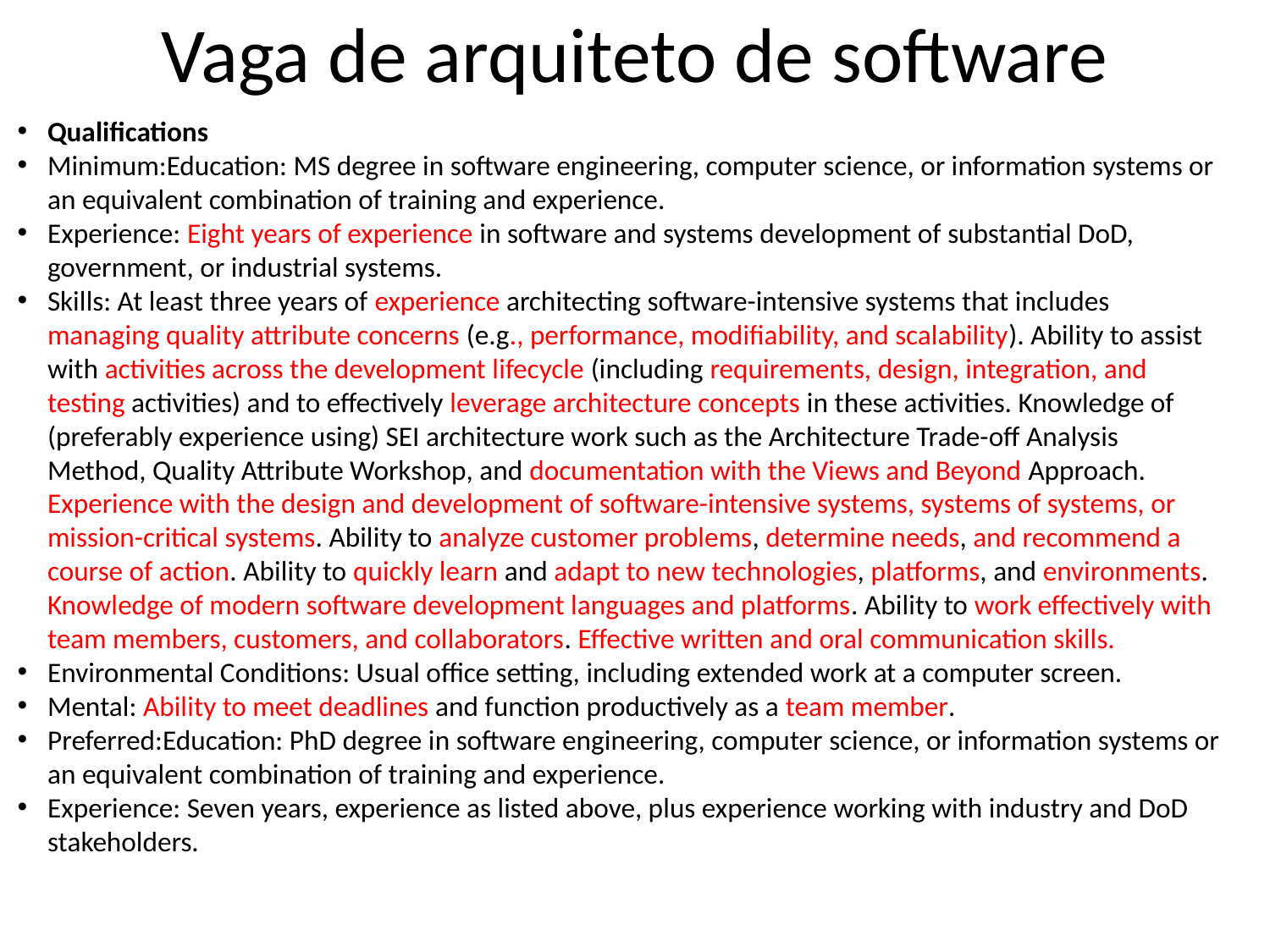

Vaga de arquiteto de software
Qualifications
Minimum:Education: MS degree in software engineering, computer science, or information systems or an equivalent combination of training and experience.
Experience: Eight years of experience in software and systems development of substantial DoD, government, or industrial systems.
Skills: At least three years of experience architecting software-intensive systems that includes managing quality attribute concerns (e.g., performance, modifiability, and scalability). Ability to assist with activities across the development lifecycle (including requirements, design, integration, and testing activities) and to effectively leverage architecture concepts in these activities. Knowledge of (preferably experience using) SEI architecture work such as the Architecture Trade-off Analysis Method, Quality Attribute Workshop, and documentation with the Views and Beyond Approach. Experience with the design and development of software-intensive systems, systems of systems, or mission-critical systems. Ability to analyze customer problems, determine needs, and recommend a course of action. Ability to quickly learn and adapt to new technologies, platforms, and environments. Knowledge of modern software development languages and platforms. Ability to work effectively with team members, customers, and collaborators. Effective written and oral communication skills.
Environmental Conditions: Usual office setting, including extended work at a computer screen.
Mental: Ability to meet deadlines and function productively as a team member.
Preferred:Education: PhD degree in software engineering, computer science, or information systems or an equivalent combination of training and experience.
Experience: Seven years, experience as listed above, plus experience working with industry and DoD stakeholders.